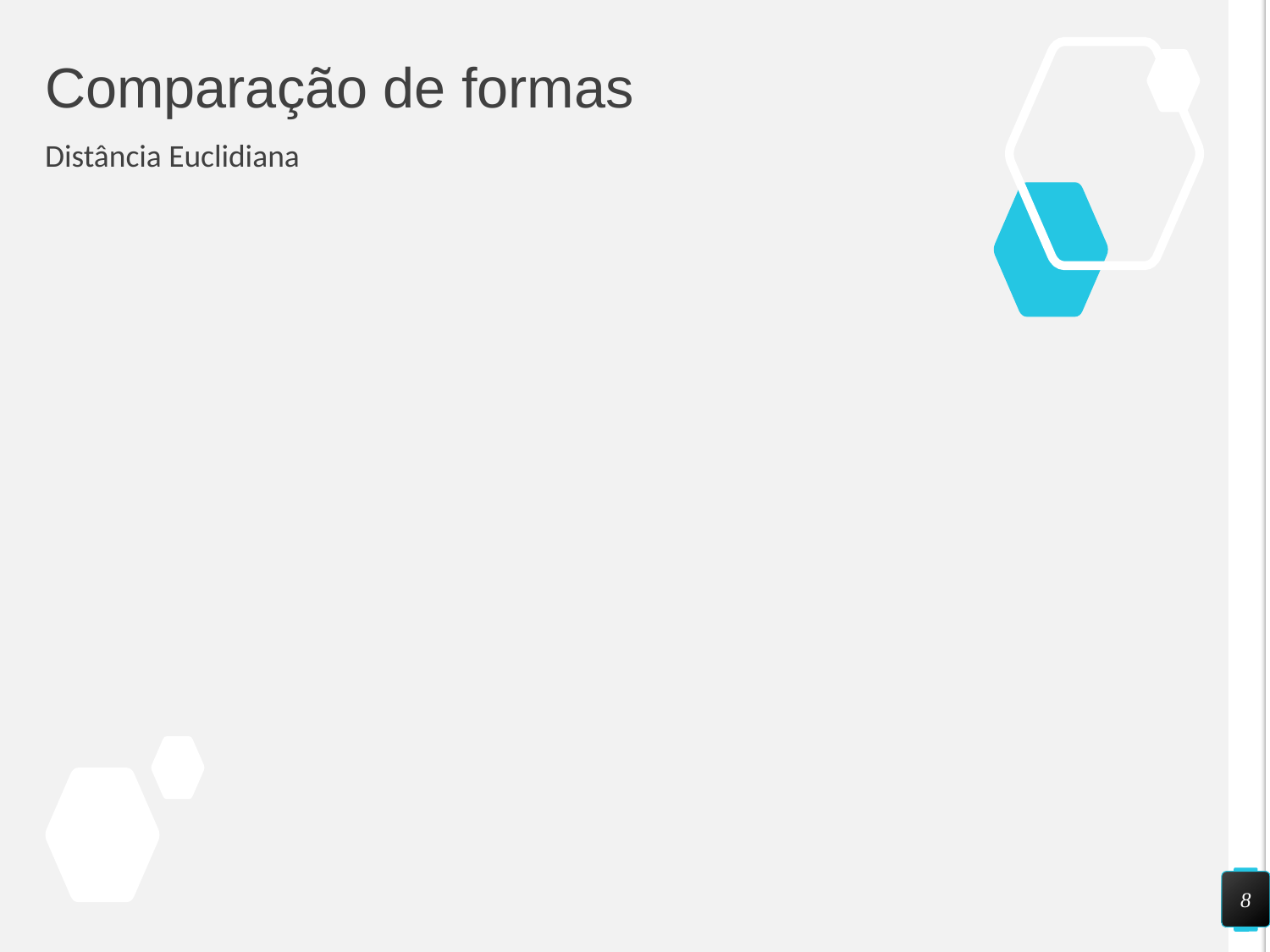

# Comparação de formas
Distância Euclidiana

8